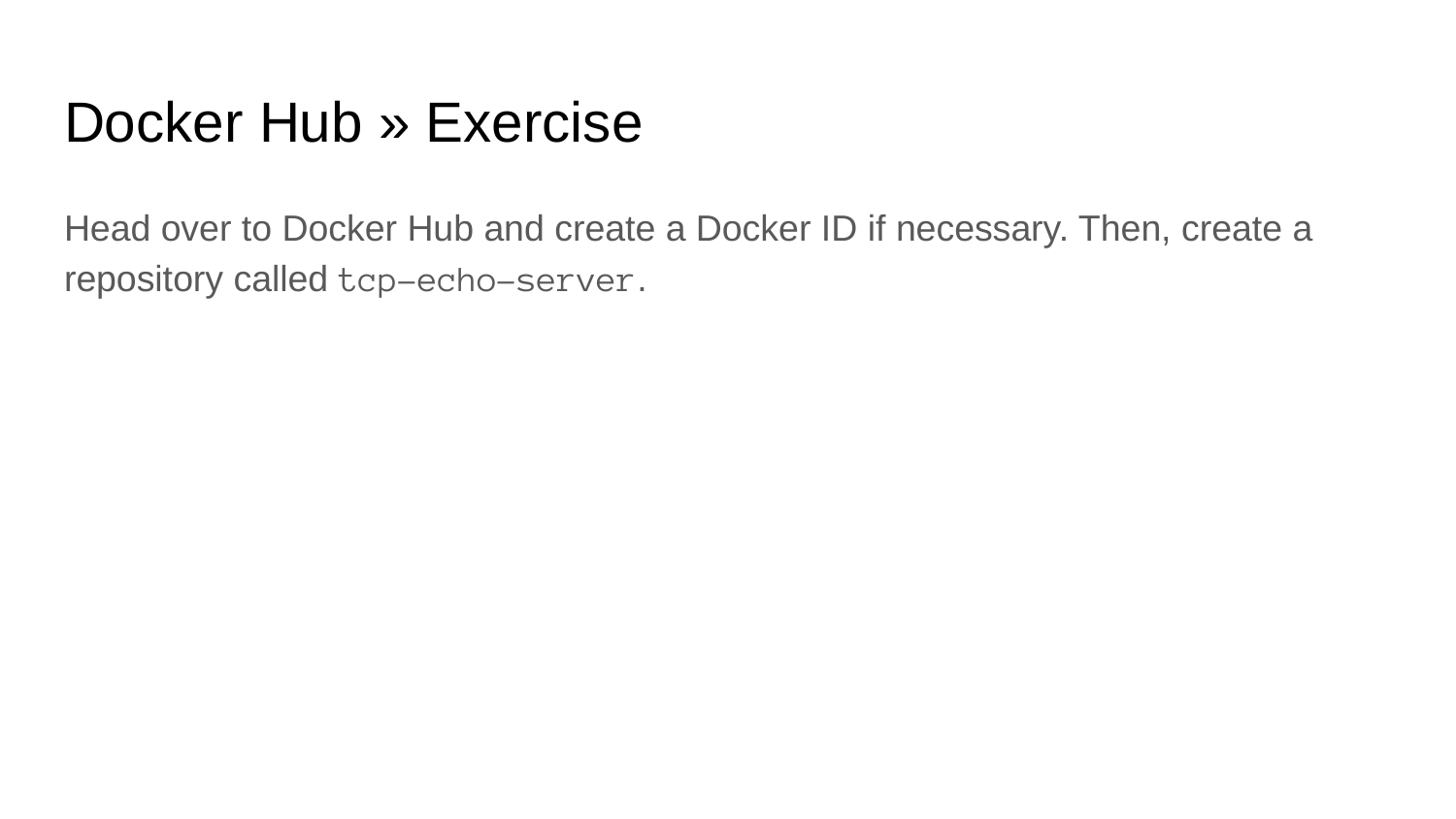

# Docker Hub » Exercise
Head over to Docker Hub and create a Docker ID if necessary. Then, create a repository called tcp-echo-server.